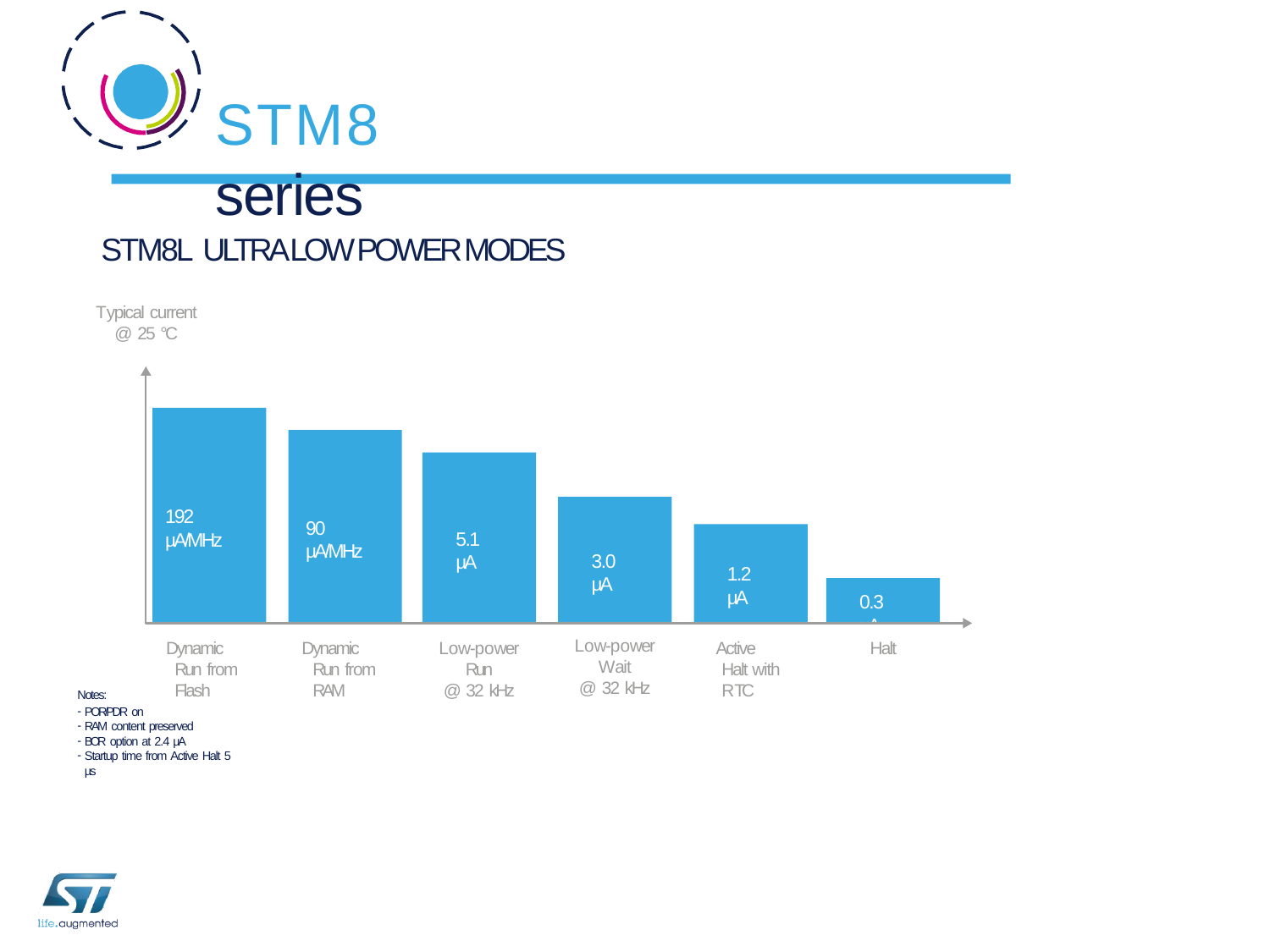

STM8 series

STM8L ULTRA LOW POWER MODES
Typical current
@ 25 °C

192 µA/MHz
90 µA/MHz

5.1 µA
3.0 µA
1.2 µA

0.3 µA

Low-power Wait
@ 32 kHz
Dynamic Run from Flash
Dynamic Run from RAM
Low-power Run
@ 32 kHz
Active Halt with RTC
Halt
Notes:
POR/PDR on
RAM content preserved
BOR option at 2.4 µA
Startup time from Active Halt 5 µs